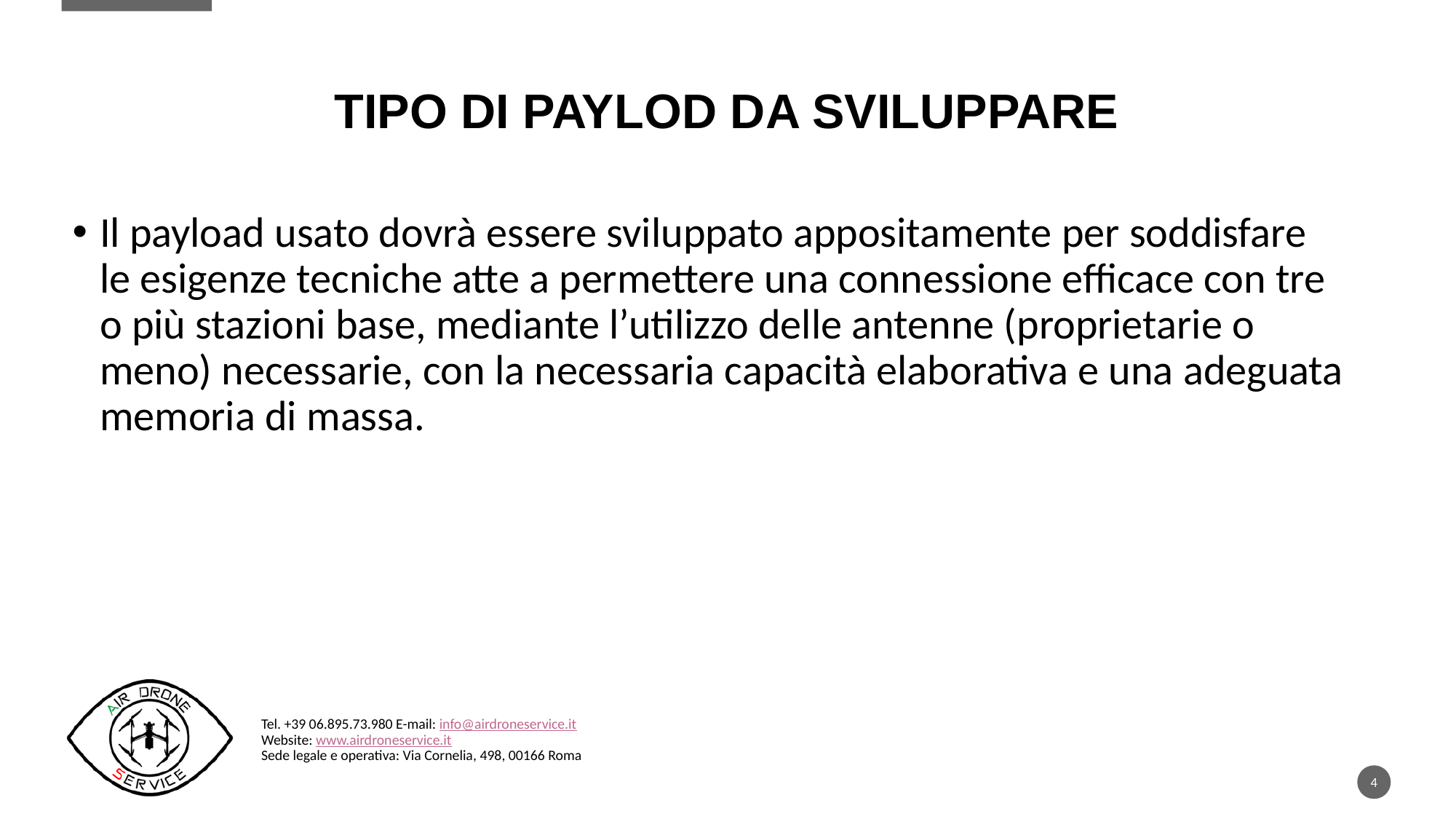

# TIPO DI PAYLOD DA SVILUPPARE

Il payload usato dovrà essere sviluppato appositamente per soddisfare le esigenze tecniche atte a permettere una connessione efficace con tre o più stazioni base, mediante l’utilizzo delle antenne (proprietarie o meno) necessarie, con la necessaria capacità elaborativa e una adeguata memoria di massa.

Tel. +39 06.895.73.980 E-mail: info@airdroneservice.it
Website: www.airdroneservice.it
Sede legale e operativa: Via Cornelia, 498, 00166 Roma
4